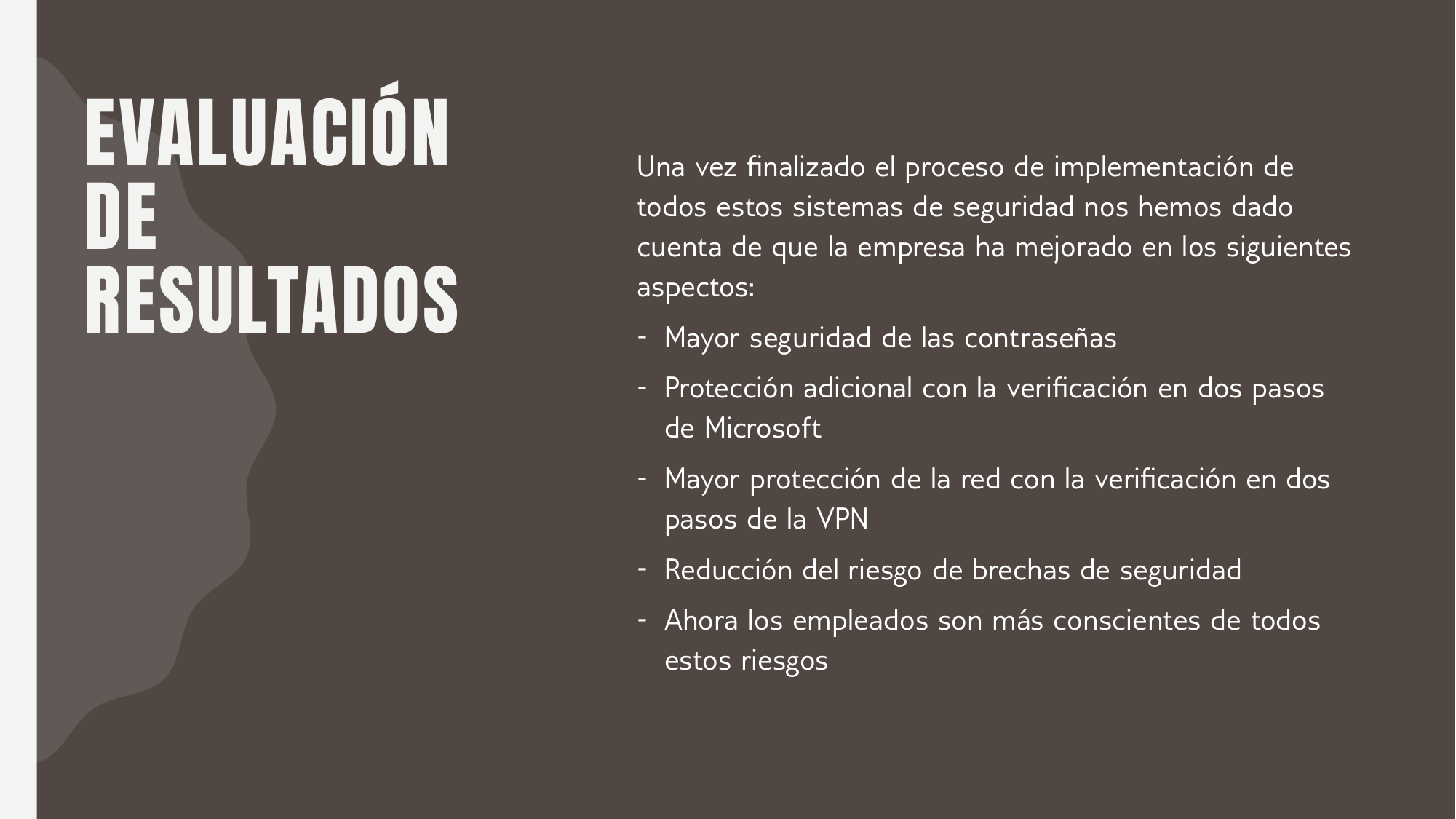

# Evaluación de resultados
Una vez finalizado el proceso de implementación de todos estos sistemas de seguridad nos hemos dado cuenta de que la empresa ha mejorado en los siguientes aspectos:
Mayor seguridad de las contraseñas
Protección adicional con la verificación en dos pasos de Microsoft
Mayor protección de la red con la verificación en dos pasos de la VPN
Reducción del riesgo de brechas de seguridad
Ahora los empleados son más conscientes de todos estos riesgos